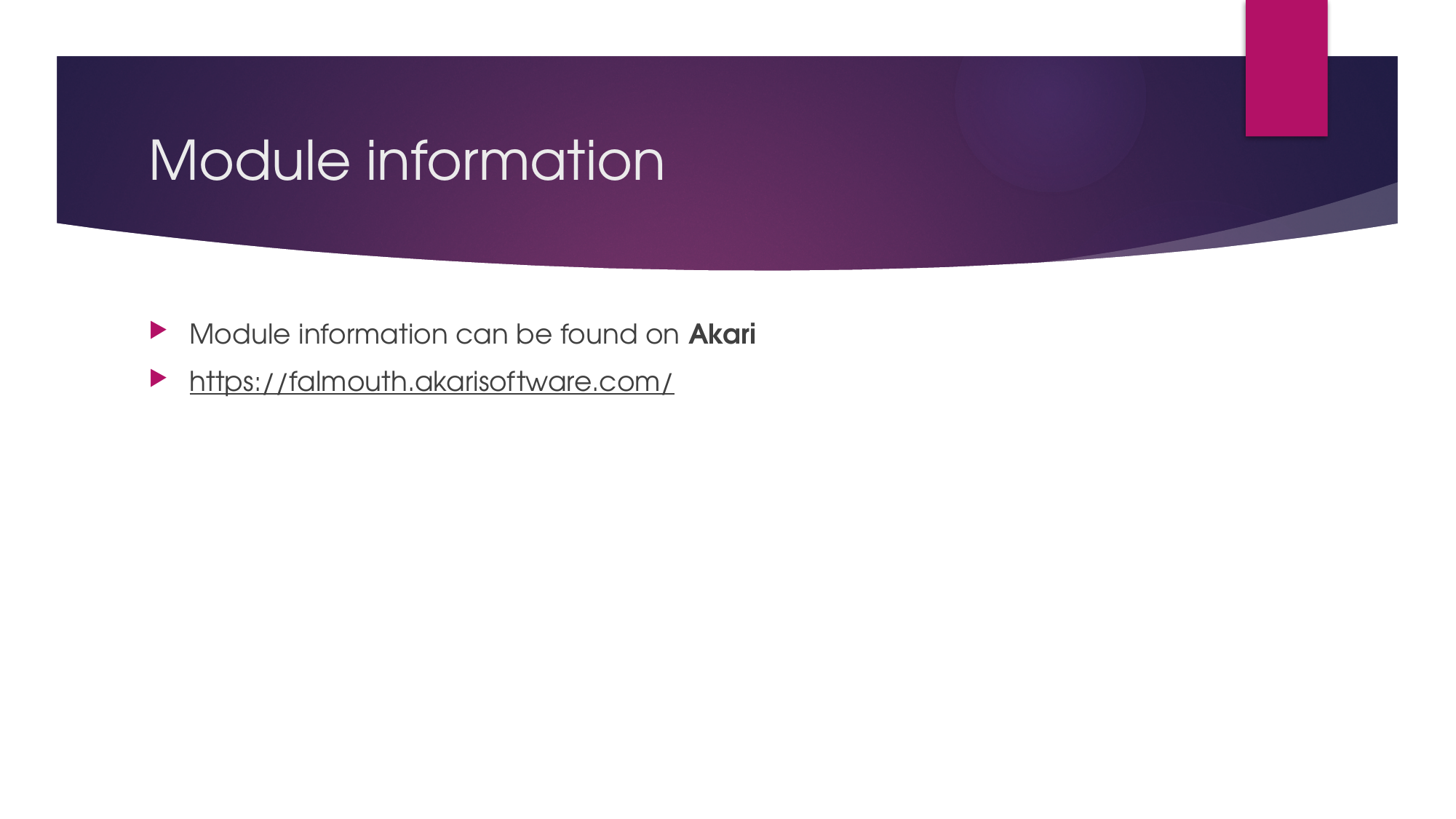

# Module information
Module information can be found on Akari
https://falmouth.akarisoftware.com/